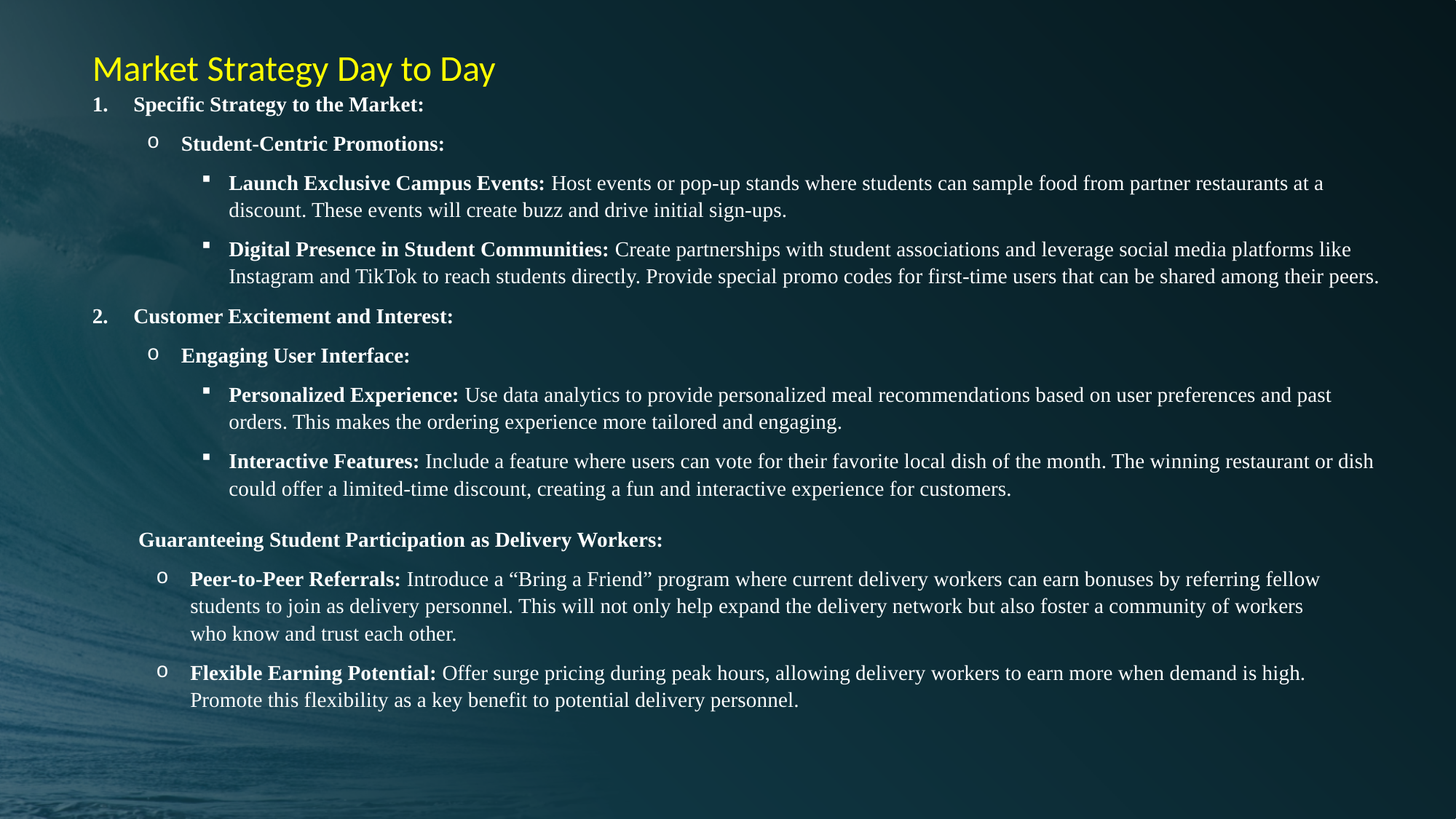

Market Strategy Day to Day
Specific Strategy to the Market:
Student-Centric Promotions:
Launch Exclusive Campus Events: Host events or pop-up stands where students can sample food from partner restaurants at a discount. These events will create buzz and drive initial sign-ups.
Digital Presence in Student Communities: Create partnerships with student associations and leverage social media platforms like Instagram and TikTok to reach students directly. Provide special promo codes for first-time users that can be shared among their peers.
Customer Excitement and Interest:
Engaging User Interface:
Personalized Experience: Use data analytics to provide personalized meal recommendations based on user preferences and past orders. This makes the ordering experience more tailored and engaging.
Interactive Features: Include a feature where users can vote for their favorite local dish of the month. The winning restaurant or dish could offer a limited-time discount, creating a fun and interactive experience for customers.
       Guaranteeing Student Participation as Delivery Workers:
Peer-to-Peer Referrals: Introduce a “Bring a Friend” program where current delivery workers can earn bonuses by referring fellow students to join as delivery personnel. This will not only help expand the delivery network but also foster a community of workers who know and trust each other.
Flexible Earning Potential: Offer surge pricing during peak hours, allowing delivery workers to earn more when demand is high. Promote this flexibility as a key benefit to potential delivery personnel.